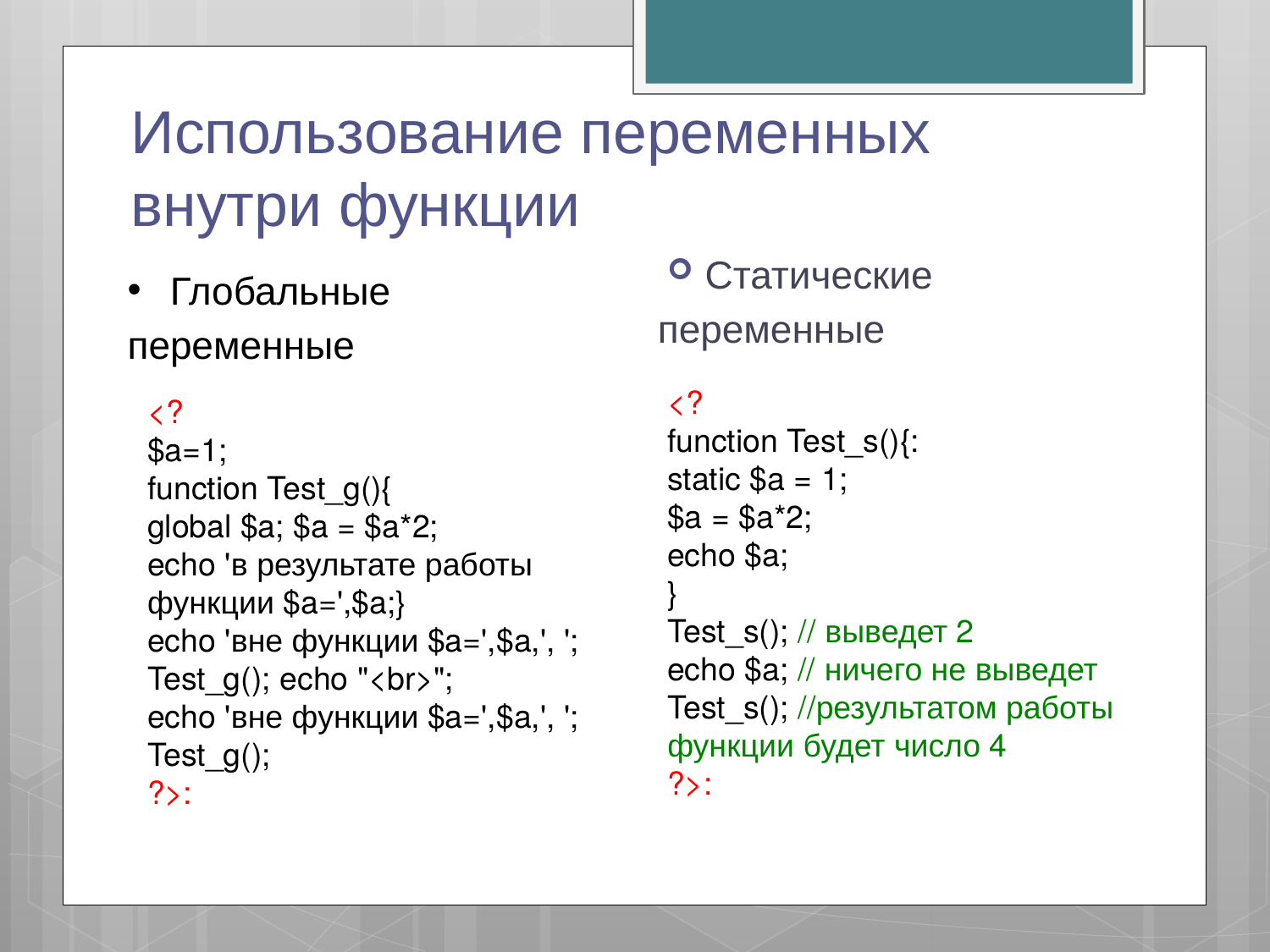

# Использование переменных внутри функции
Статические
переменные
Глобальные
переменные
<?
function Test_s(){:
static $a = 1;
$a = $a*2;
echo $a;
}
Test_s(); // выведет 2
echo $a; // ничего не выведет
Test_s(); //результатом работы
функции будет число 4
?>:
<?
$a=1;
function Test_g(){
global $a; $a = $a*2;
echo 'в результате работы
функции $a=',$a;}
echo 'вне функции $a=',$a,', ';
Test_g(); echo "<br>";
echo 'вне функции $a=',$a,', ';
Test_g();
?>: